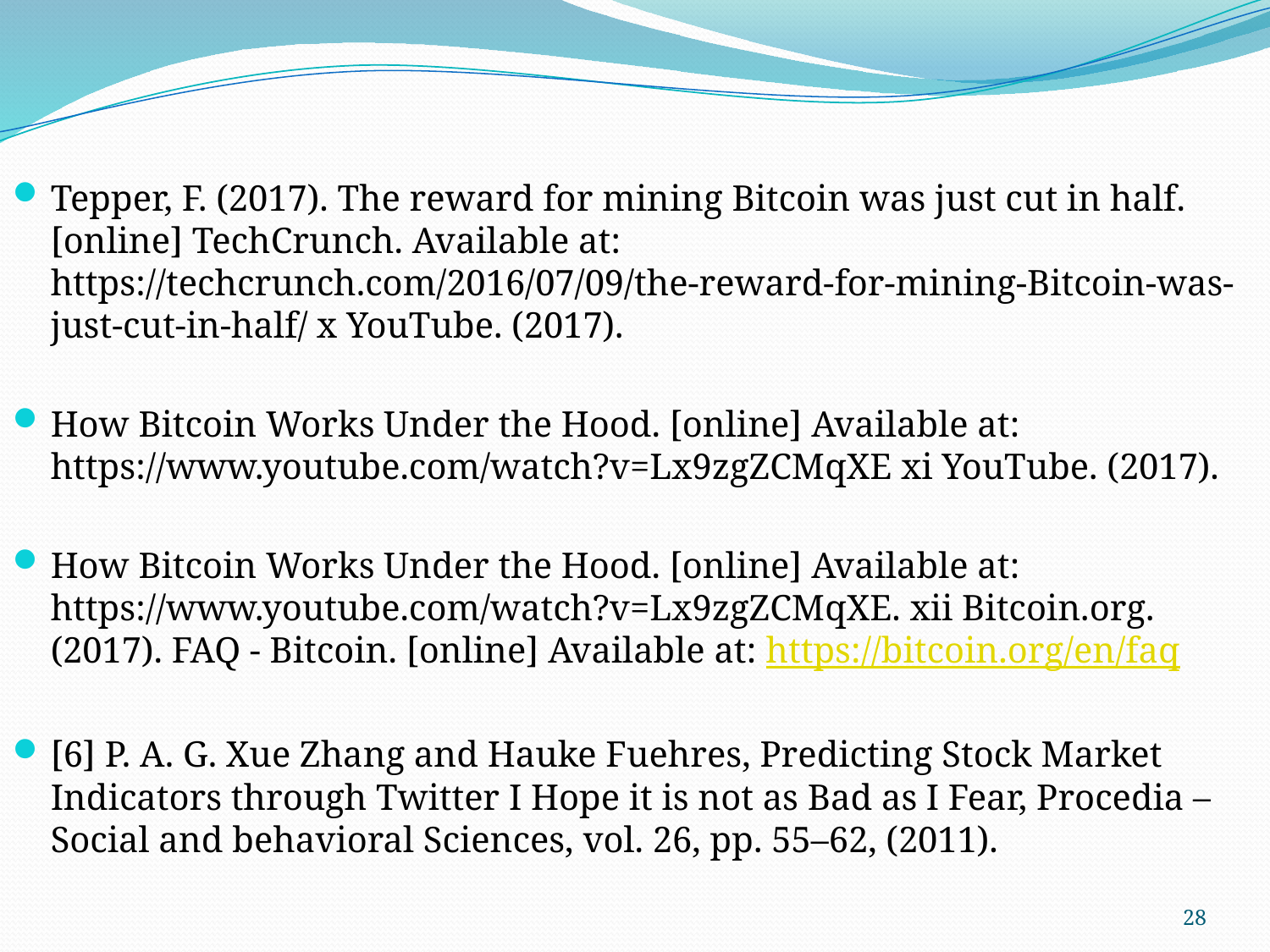

Tepper, F. (2017). The reward for mining Bitcoin was just cut in half. [online] TechCrunch. Available at: https://techcrunch.com/2016/07/09/the-reward-for-mining-Bitcoin-was-just-cut-in-half/ x YouTube. (2017).

How Bitcoin Works Under the Hood. [online] Available at: https://www.youtube.com/watch?v=Lx9zgZCMqXE xi YouTube. (2017).

How Bitcoin Works Under the Hood. [online] Available at: https://www.youtube.com/watch?v=Lx9zgZCMqXE. xii Bitcoin.org. (2017). FAQ - Bitcoin. [online] Available at: https://bitcoin.org/en/faq

[6] P. A. G. Xue Zhang and Hauke Fuehres, Predicting Stock Market Indicators through Twitter I Hope it is not as Bad as I Fear, Procedia – Social and behavioral Sciences, vol. 26, pp. 55–62, (2011).

28